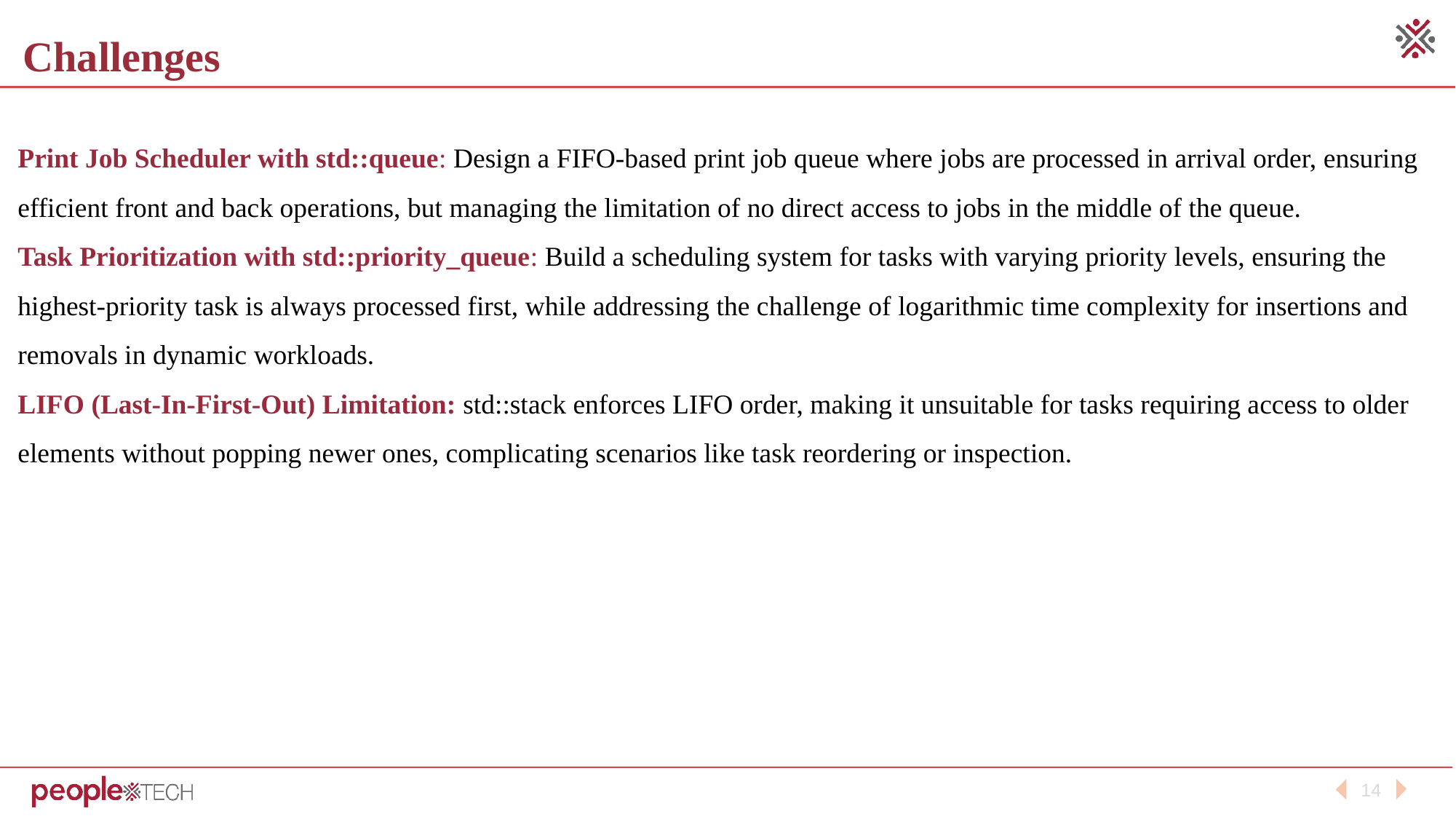

Challenges

Print Job Scheduler with std::queue: Design a FIFO-based print job queue where jobs are processed in arrival order, ensuring efficient front and back operations, but managing the limitation of no direct access to jobs in the middle of the queue.
Task Prioritization with std::priority_queue: Build a scheduling system for tasks with varying priority levels, ensuring the highest-priority task is always processed first, while addressing the challenge of logarithmic time complexity for insertions and removals in dynamic workloads.
LIFO (Last-In-First-Out) Limitation: std::stack enforces LIFO order, making it unsuitable for tasks requiring access to older elements without popping newer ones, complicating scenarios like task reordering or inspection.